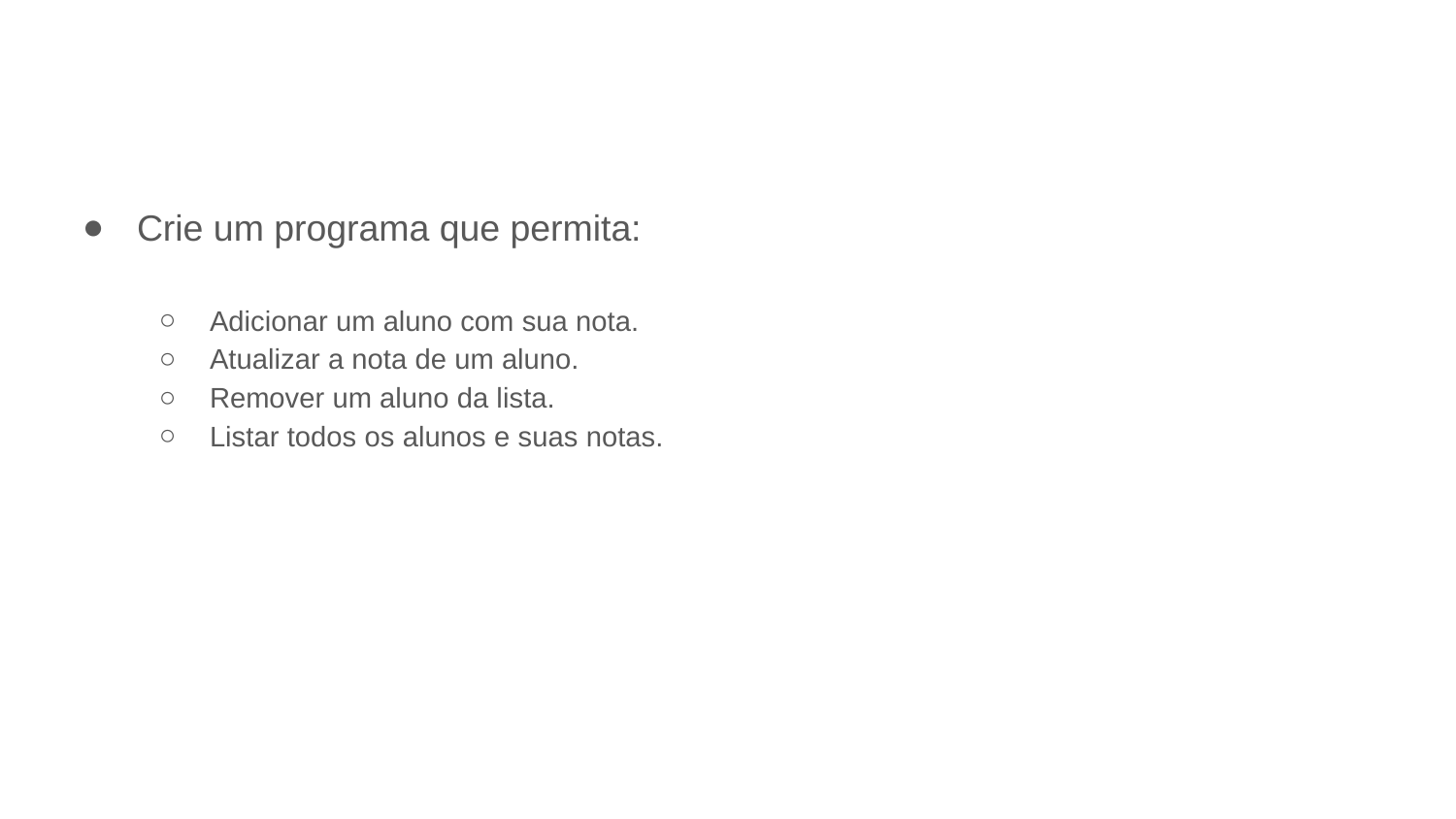

#
Crie um programa que permita:

Adicionar um aluno com sua nota.
Atualizar a nota de um aluno.
Remover um aluno da lista.
Listar todos os alunos e suas notas.